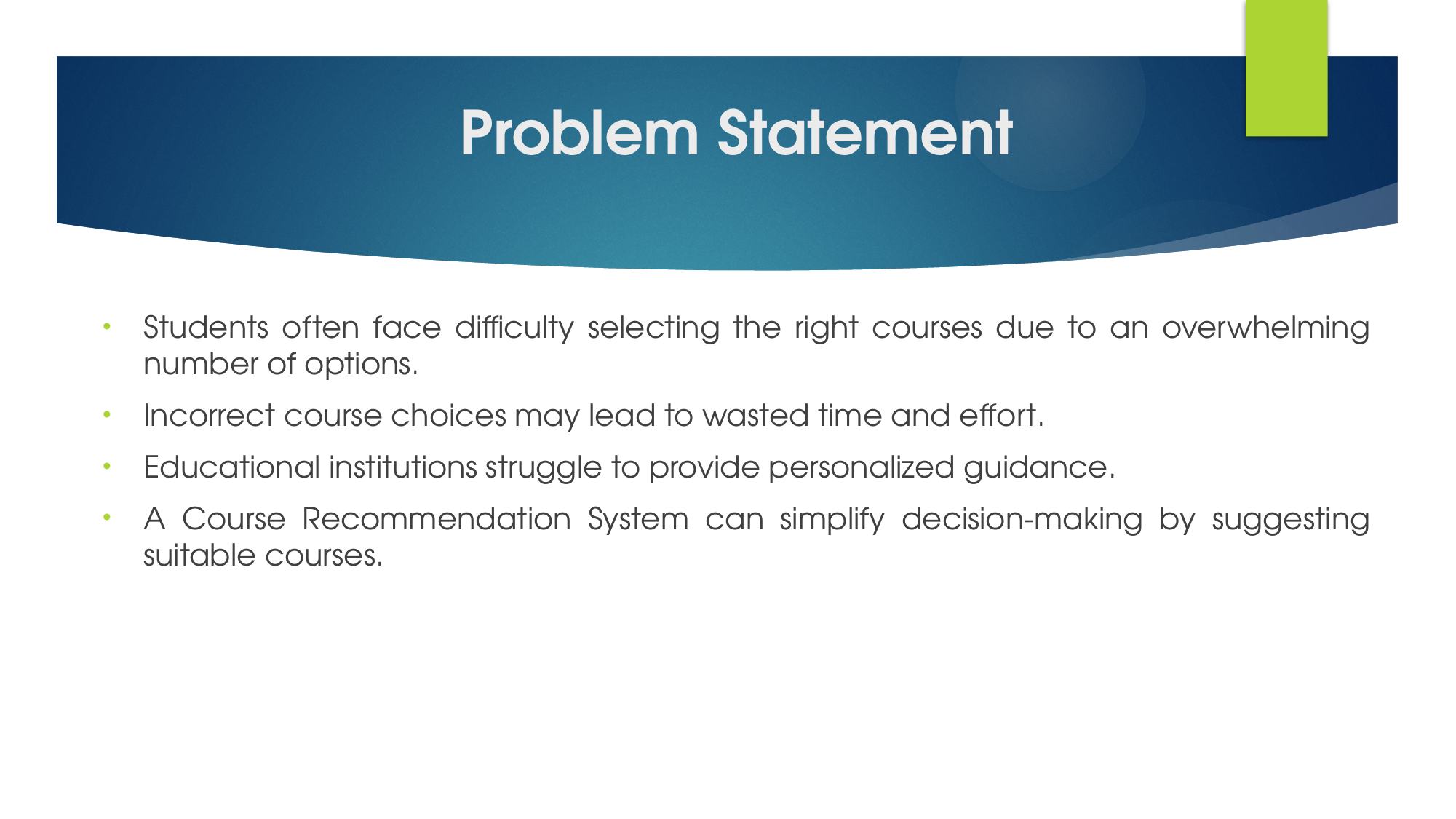

# Problem Statement
Students often face difficulty selecting the right courses due to an overwhelming number of options.
Incorrect course choices may lead to wasted time and effort.
Educational institutions struggle to provide personalized guidance.
A Course Recommendation System can simplify decision-making by suggesting suitable courses.